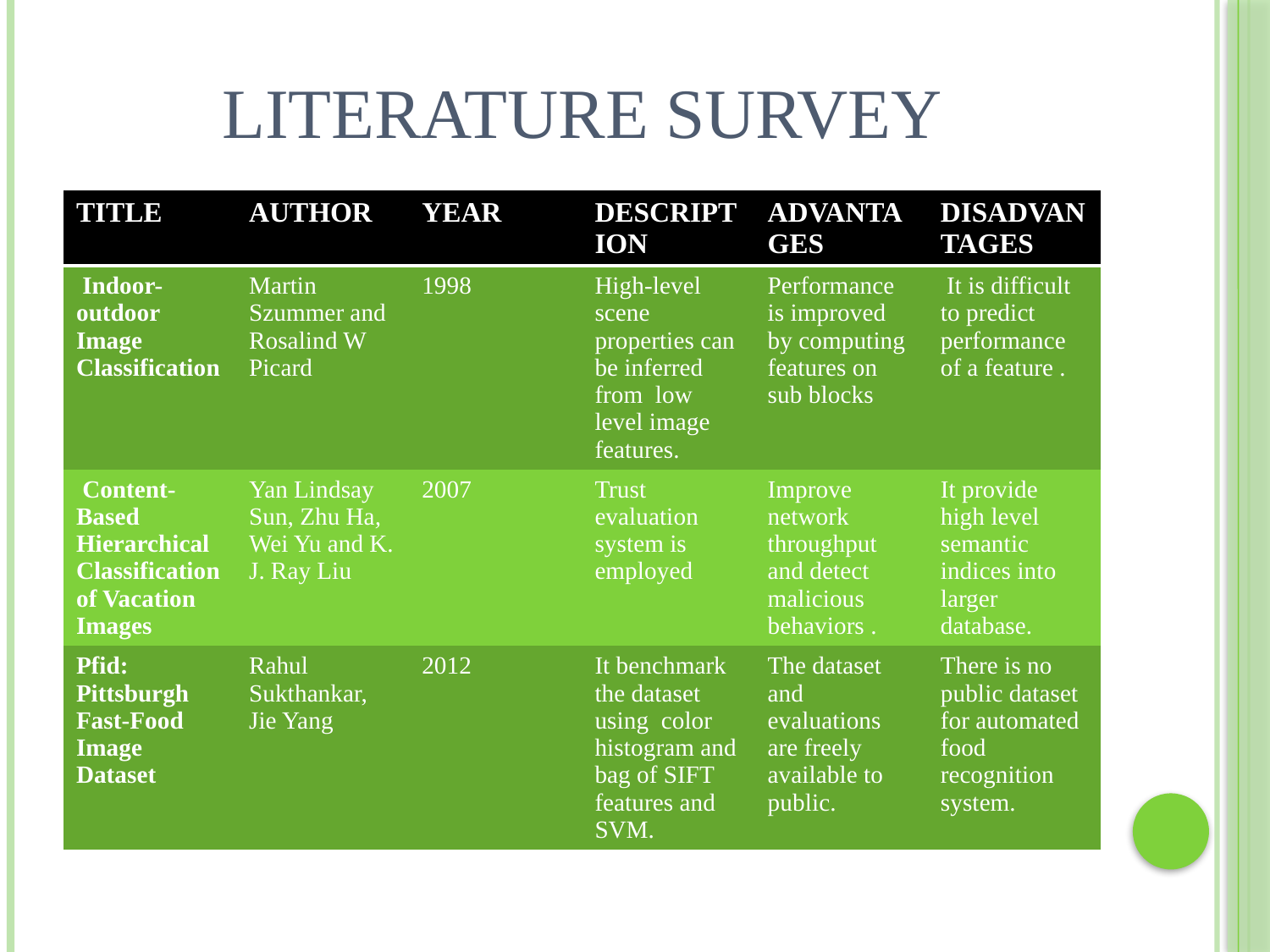

# Literature survey
| TITLE | AUTHOR | YEAR | DESCRIPTION | ADVANTAGES | DISADVANTAGES |
| --- | --- | --- | --- | --- | --- |
| Indoor-outdoor Image Classification | Martin Szummer and Rosalind W Picard | 1998 | High-level scene properties can be inferred from low level image features. | Performance is improved by computing features on sub blocks | It is difficult to predict performance of a feature . |
| Content-Based Hierarchical Classification of Vacation Images | Yan Lindsay Sun, Zhu Ha, Wei Yu and K. J. Ray Liu | 2007 | Trust evaluation system is employed | Improve network throughput and detect malicious behaviors . | It provide high level semantic indices into larger database. |
| Pfid: Pittsburgh Fast-Food Image Dataset | Rahul Sukthankar, Jie Yang | 2012 | It benchmark the dataset using color histogram and bag of SIFT features and SVM. | The dataset and evaluations are freely available to public. | There is no public dataset for automated food recognition system. |